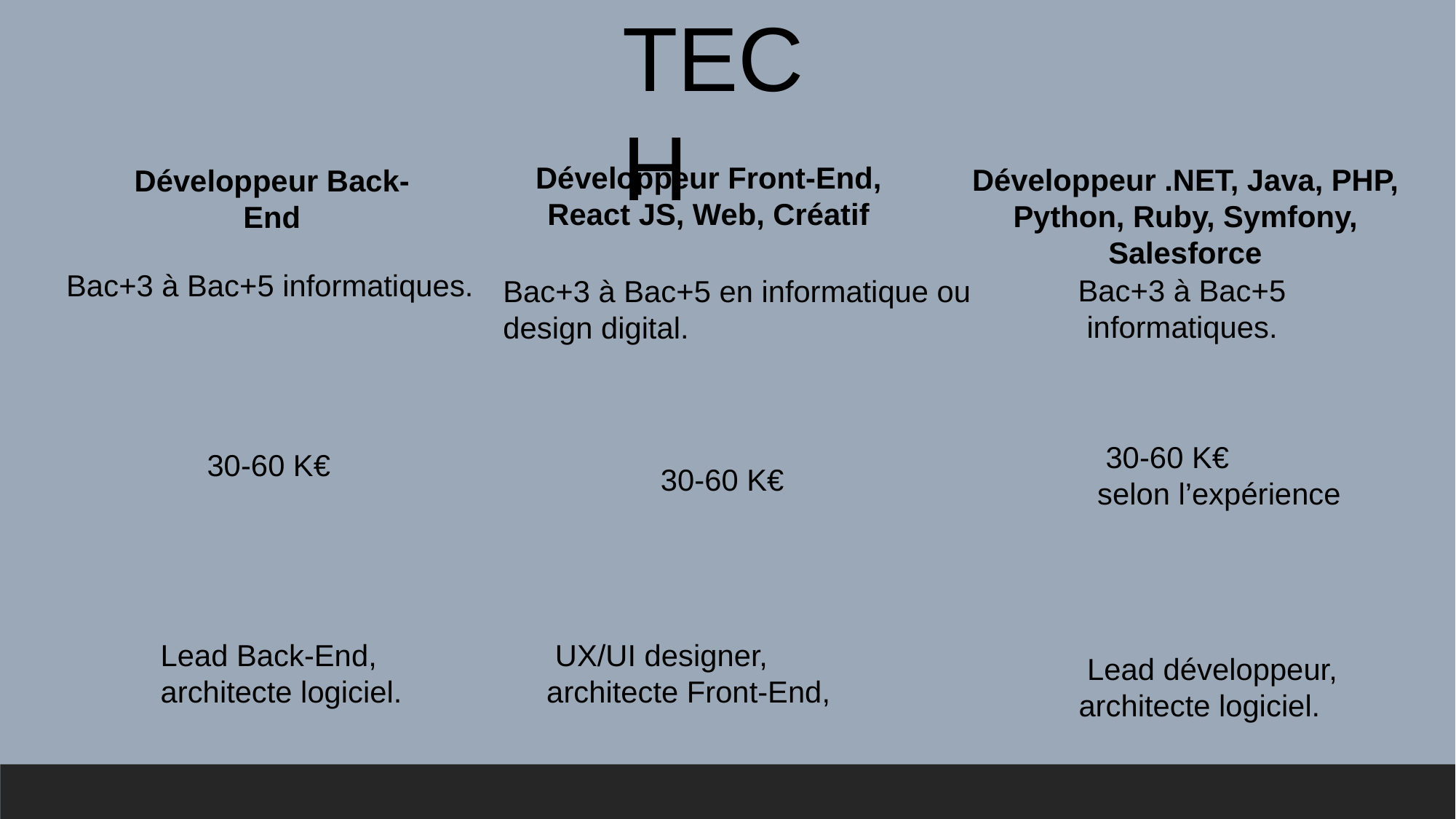

TECH
Développeur Front-End, React JS, Web, Créatif
Développeur .NET, Java, PHP, Python, Ruby, Symfony, Salesforce
Développeur Back-End
Bac+3 à Bac+5 informatiques.
Bac+3 à Bac+5 informatiques.
Bac+3 à Bac+5 en informatique ou design digital.

 30-60 K€
selon l’expérience
30-60 K€
 30-60 K€
Lead Back-End, architecte logiciel.
 UX/UI designer, architecte Front-End,
 Lead développeur, architecte logiciel.